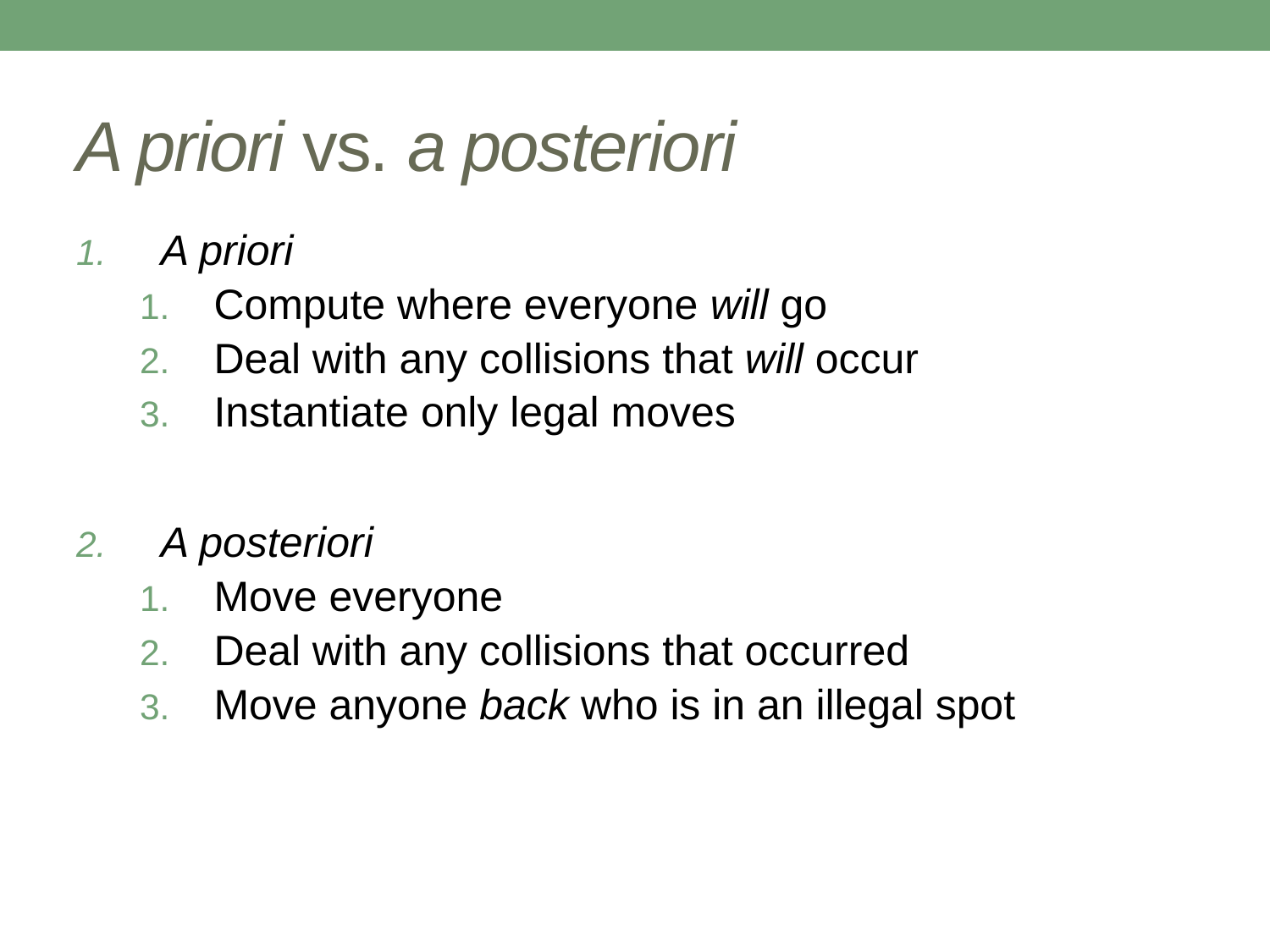

# A priori vs. a posteriori
A priori
Compute where everyone will go
Deal with any collisions that will occur
Instantiate only legal moves

A posteriori
Move everyone
Deal with any collisions that occurred
Move anyone back who is in an illegal spot